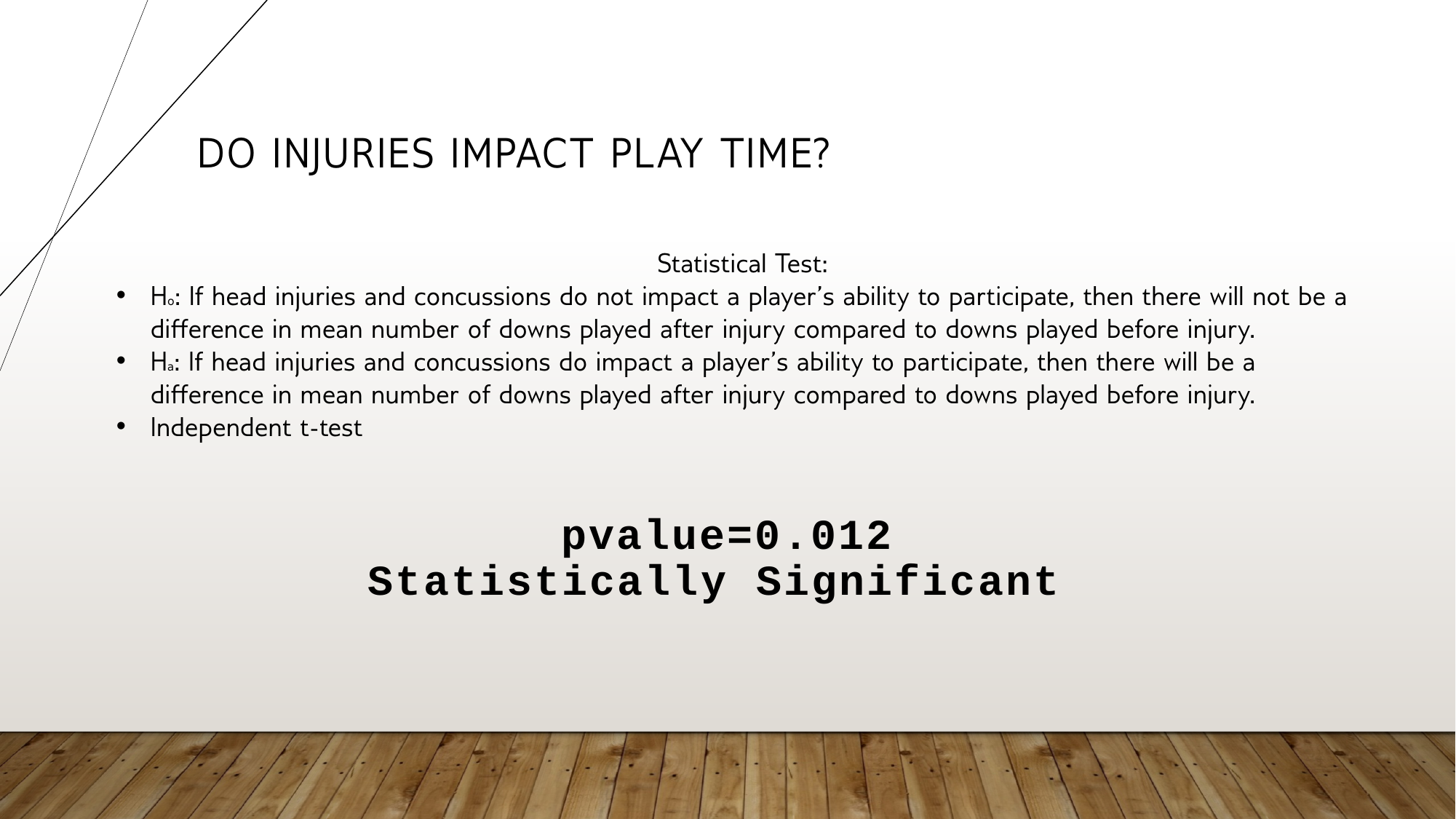

Do Injuries impact play time?
Statistical Test:
Ho: If head injuries and concussions do not impact a player’s ability to participate, then there will not be a difference in mean number of downs played after injury compared to downs played before injury.
Ha: If head injuries and concussions do impact a player’s ability to participate, then there will be a difference in mean number of downs played after injury compared to downs played before injury.
Independent t-test
# pvalue=0.012 Statistically Significant